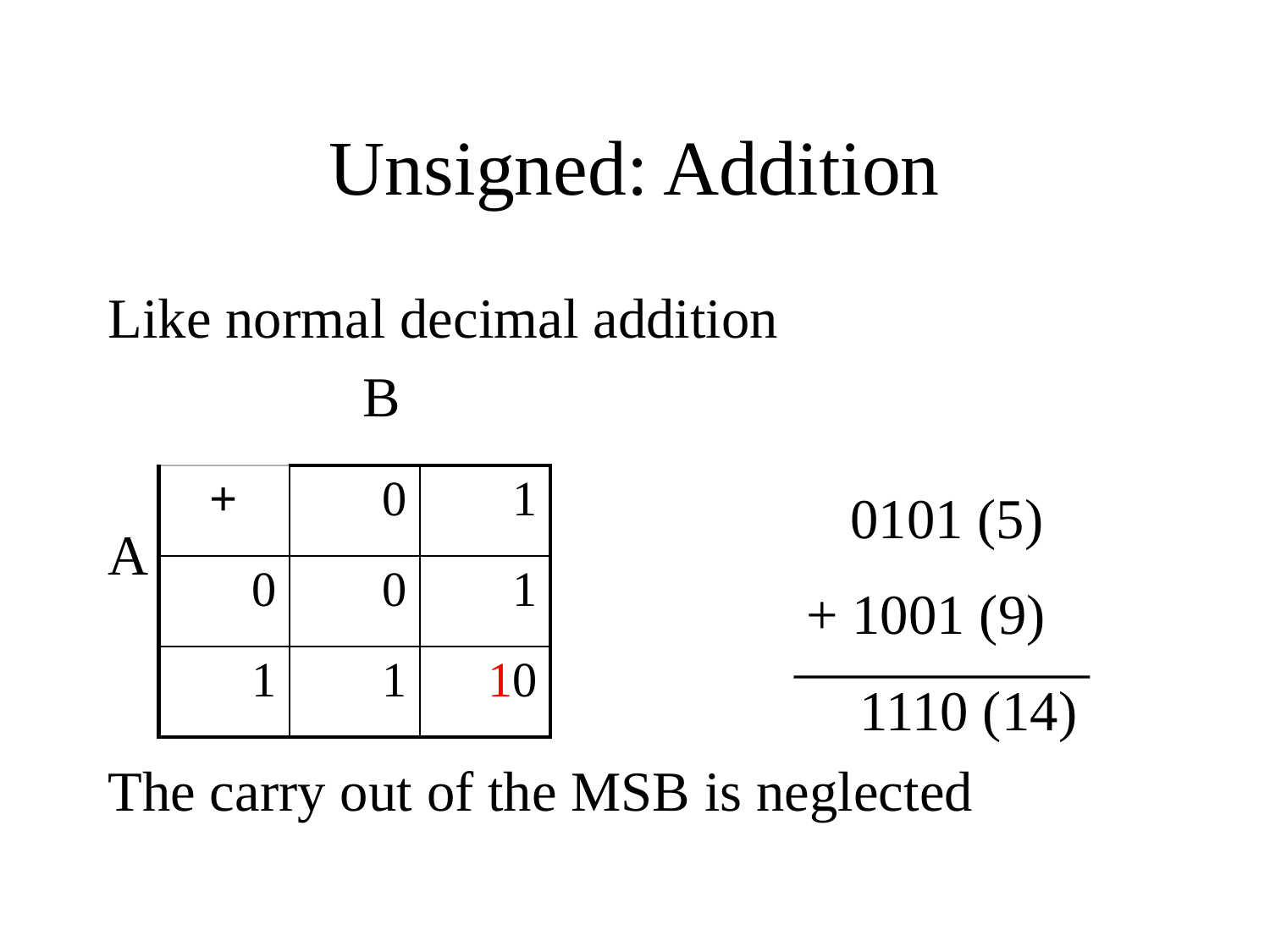

# Unsigned: Addition
Like normal decimal addition
                  B

A

The carry out of the MSB is neglected
| + | 0 | 1 |
| --- | --- | --- |
| 0 | 0 | 1 |
| 1 | 1 | 10 |
   0101 (5)
+ 1001 (9)
      1110 (14)